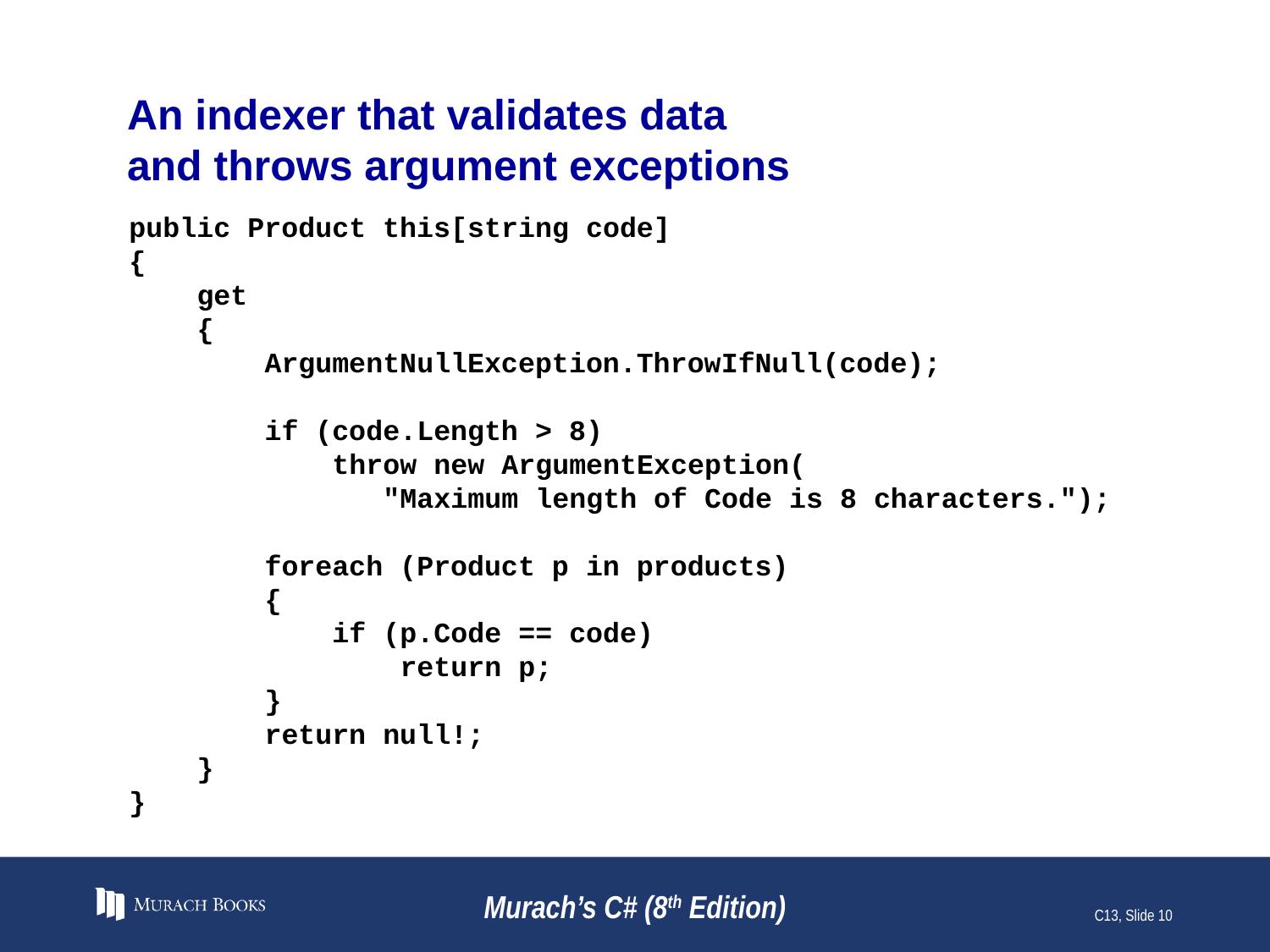

# An indexer that validates data and throws argument exceptions
public Product this[string code]
{
    get
    {
        ArgumentNullException.ThrowIfNull(code);

        if (code.Length > 8)
            throw new ArgumentException(
               "Maximum length of Code is 8 characters.");

        foreach (Product p in products)
        {
            if (p.Code == code)
                return p;
        }
        return null!;
    }
}

Murach’s C# (8th Edition)

C13, Slide 10